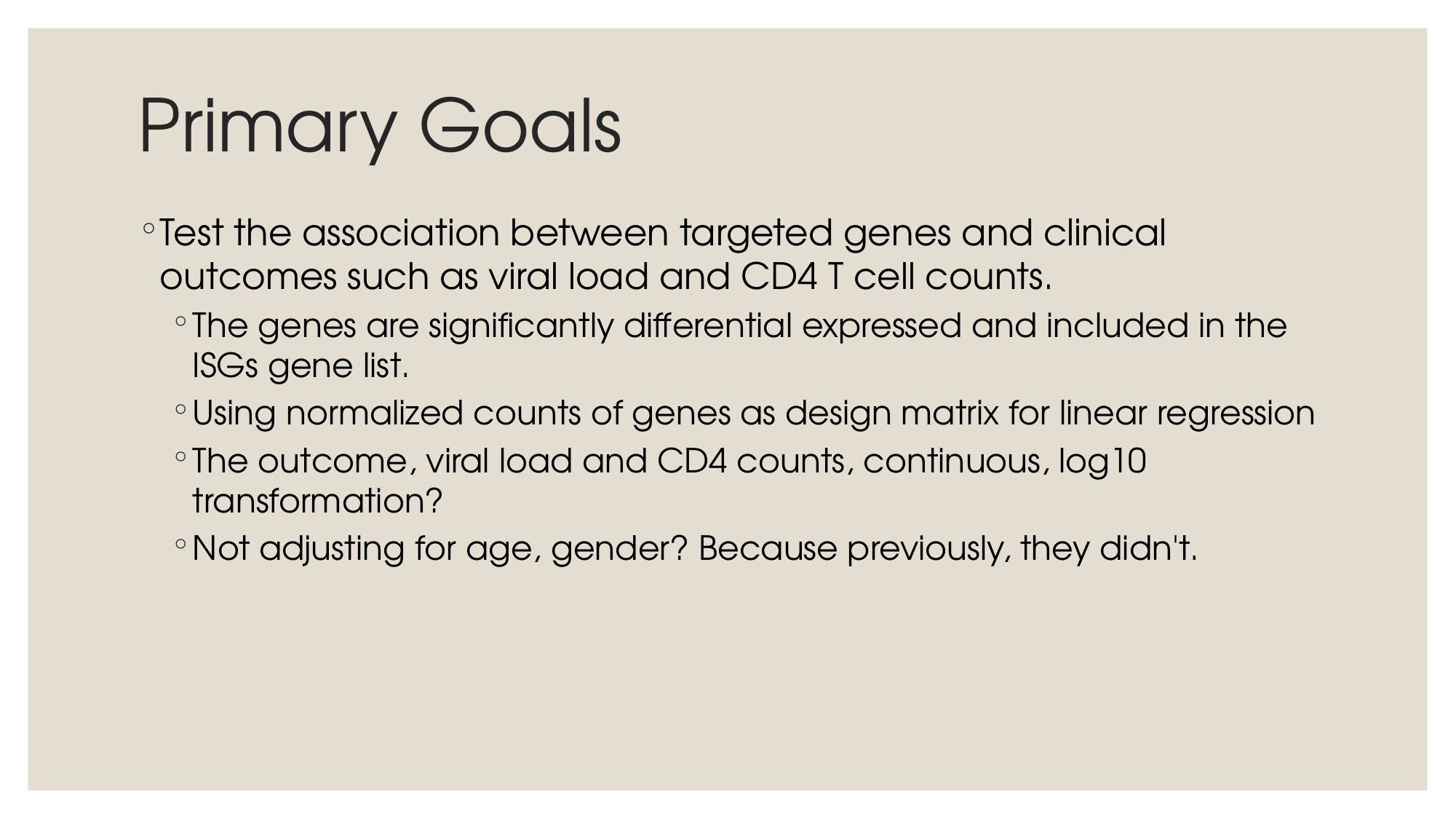

# Primary Goals
Test the association between targeted genes and clinical outcomes such as viral load and CD4 T cell counts.
The genes are significantly differential expressed and included in the ISGs gene list.
Using normalized counts of genes as design matrix for linear regression
The outcome, viral load and CD4 counts, continuous, log10 transformation?
Not adjusting for age, gender? Because previously, they didn't.